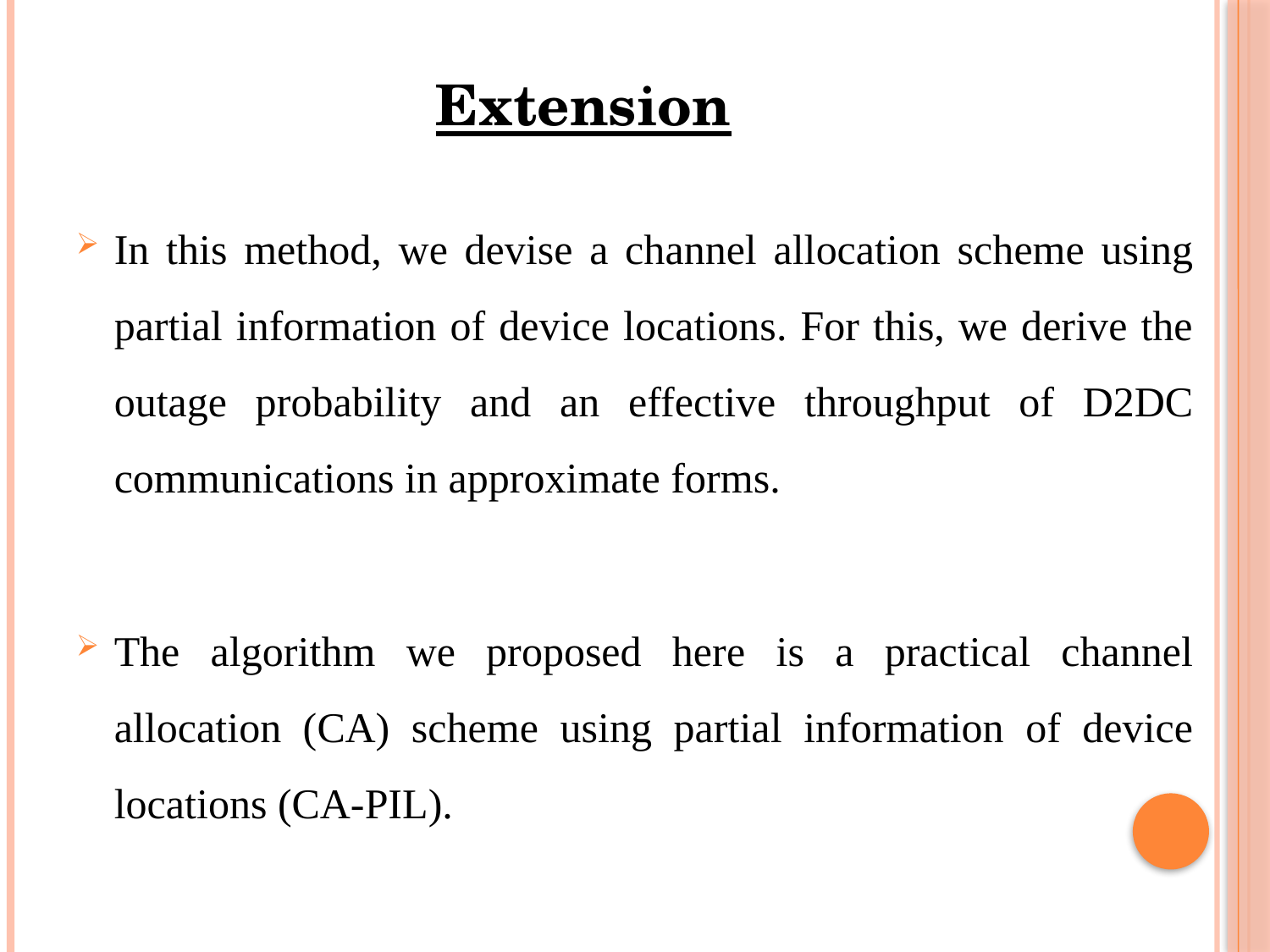

Extension
In this method, we devise a channel allocation scheme using partial information of device locations. For this, we derive the outage probability and an effective throughput of D2DC communications in approximate forms.

The algorithm we proposed here is a practical channel allocation (CA) scheme using partial information of device locations (CA-PIL).